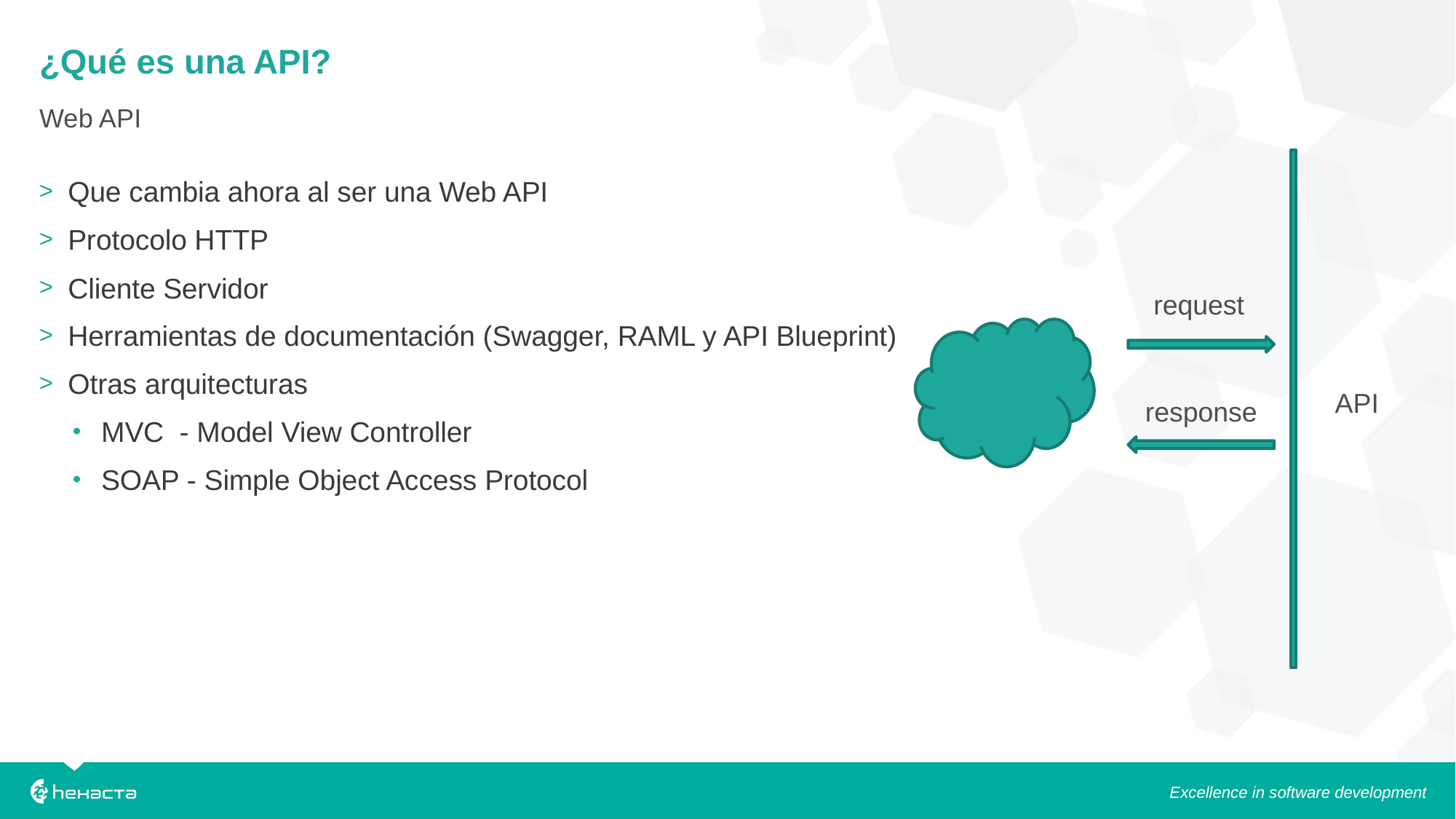

# ¿Qué es una API?
Web API

Que cambia ahora al ser una Web API
Protocolo HTTP
Cliente Servidor
Herramientas de documentación (Swagger, RAML y API Blueprint)
Otras arquitecturas
MVC  - Model View Controller
SOAP - Simple Object Access Protocol

request

API
response